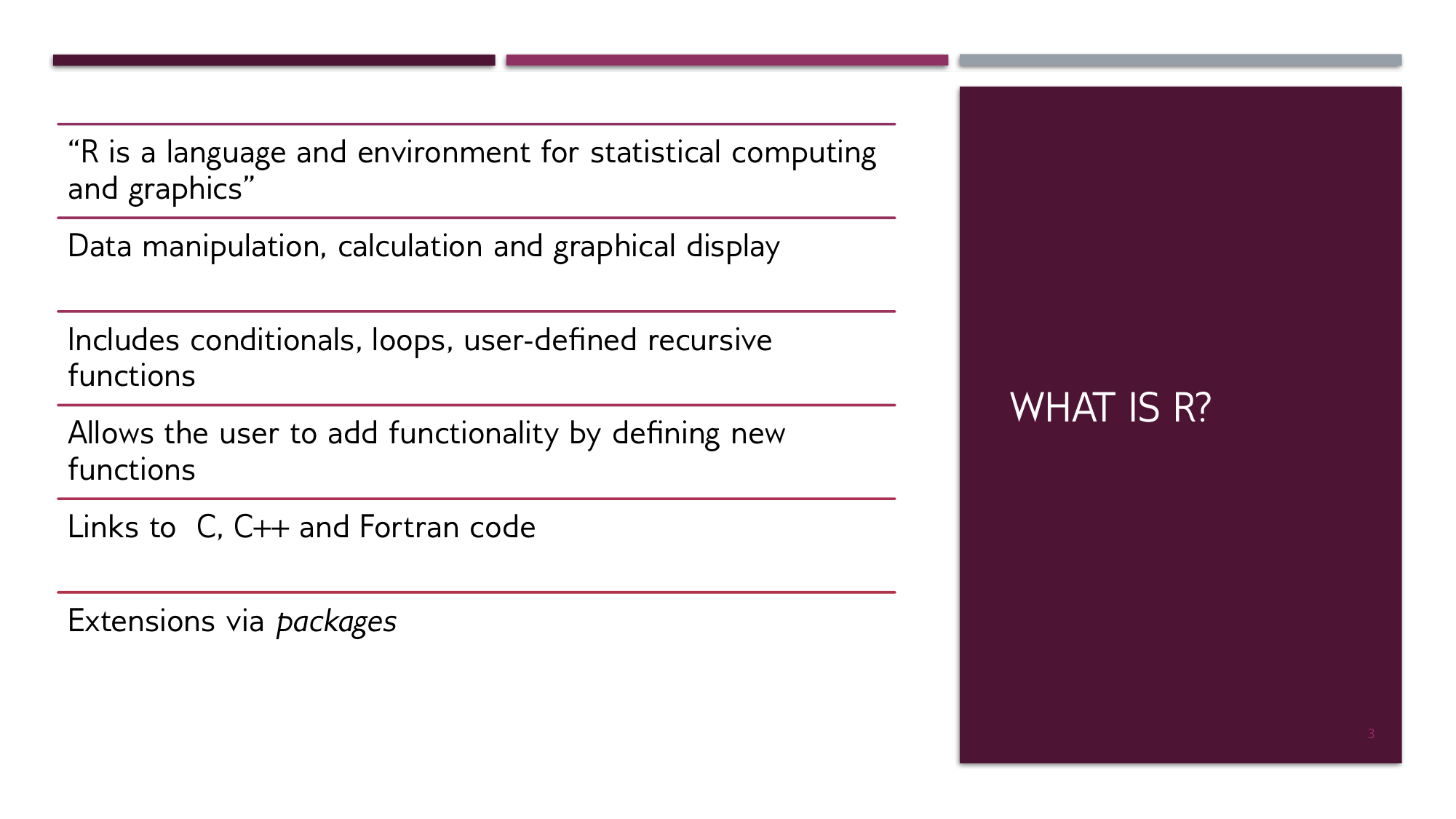

“R is a language and environment for statistical computing and graphics”
Data manipulation, calculation and graphical display
Includes conditionals, loops, user-defined recursive functions
Allows the user to add functionality by defining new functions
Links to  C, C++ and Fortran code
Extensions via packages
# What is R?
3